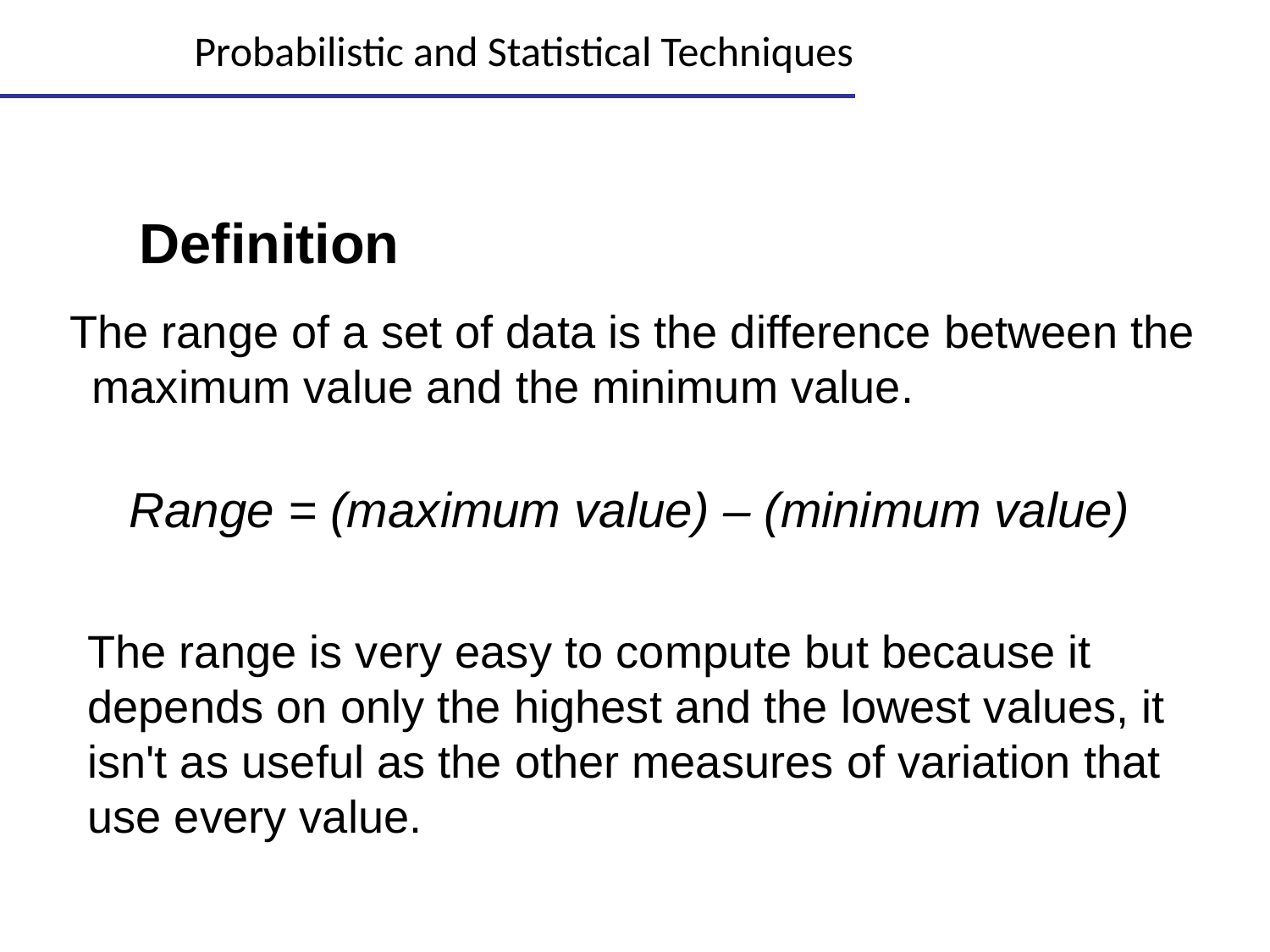

Lecture 5
16

# Probabilistic and Statistical Techniques

Definition
  The range of a set of data is the difference between the maximum value and the minimum value.
Range = (maximum value) – (minimum value)
The range is very easy to compute but because it depends on only the highest and the lowest values, it isn't as useful as the other measures of variation that use every value.